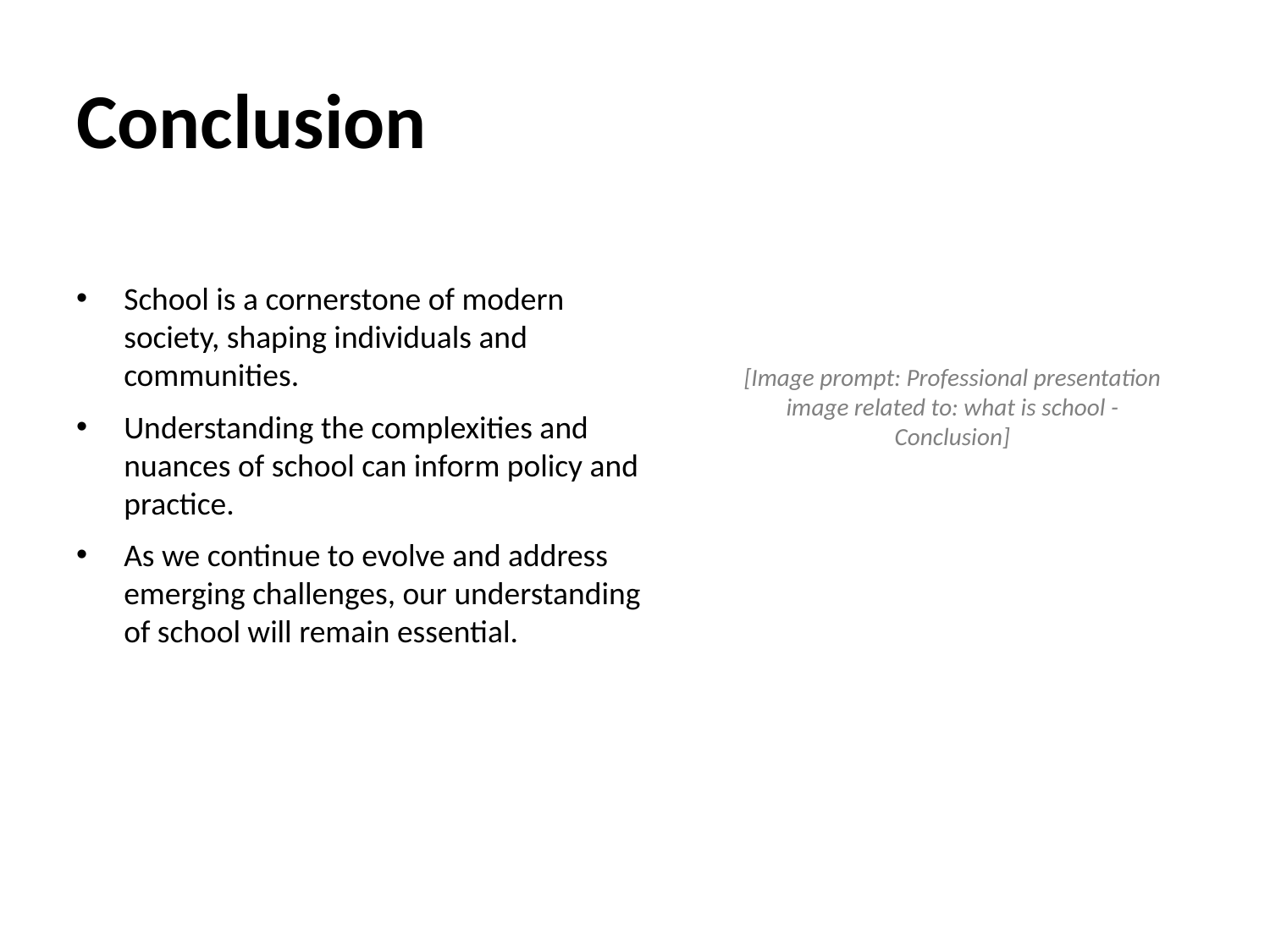

# Conclusion

School is a cornerstone of modern society, shaping individuals and communities.
Understanding the complexities and nuances of school can inform policy and practice.
As we continue to evolve and address emerging challenges, our understanding of school will remain essential.

[Image prompt: Professional presentation image related to: what is school - Conclusion]